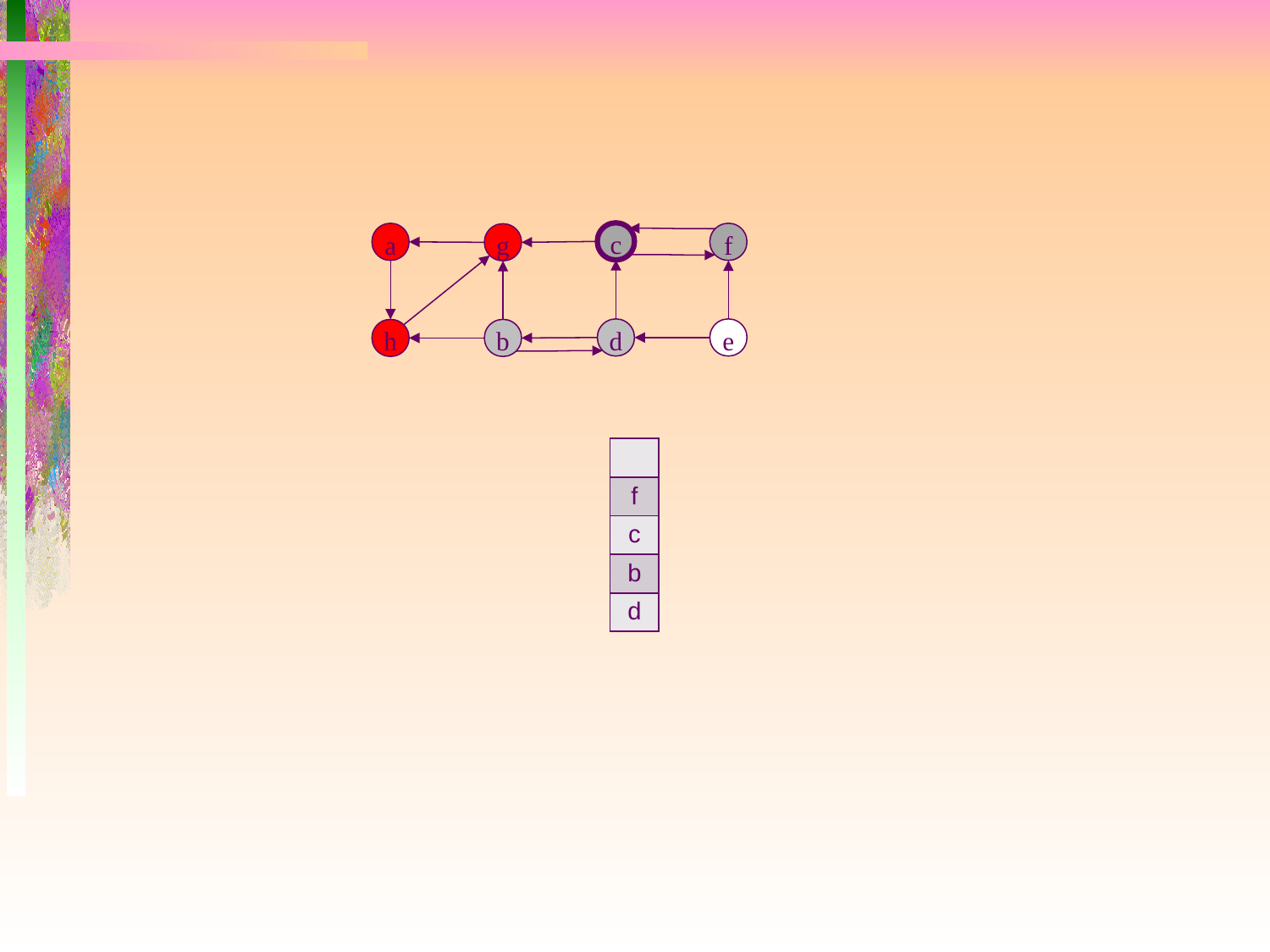

c
a
f
g
d
e
h
b
|  |
| --- |
| f |
| c |
| b |
| d |